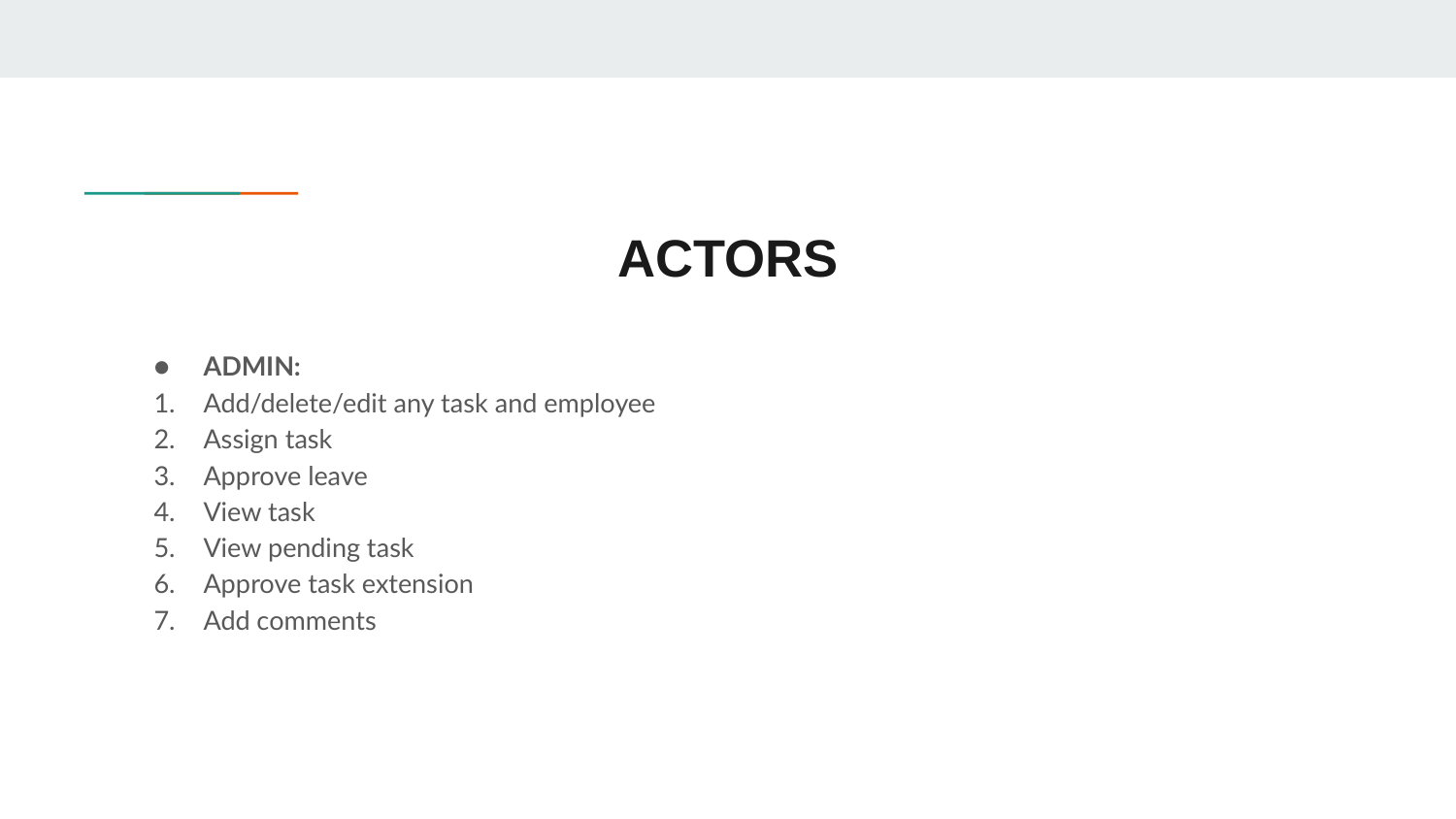

# ACTORS
ADMIN:
Add/delete/edit any task and employee
Assign task
Approve leave
View task
View pending task
Approve task extension
Add comments